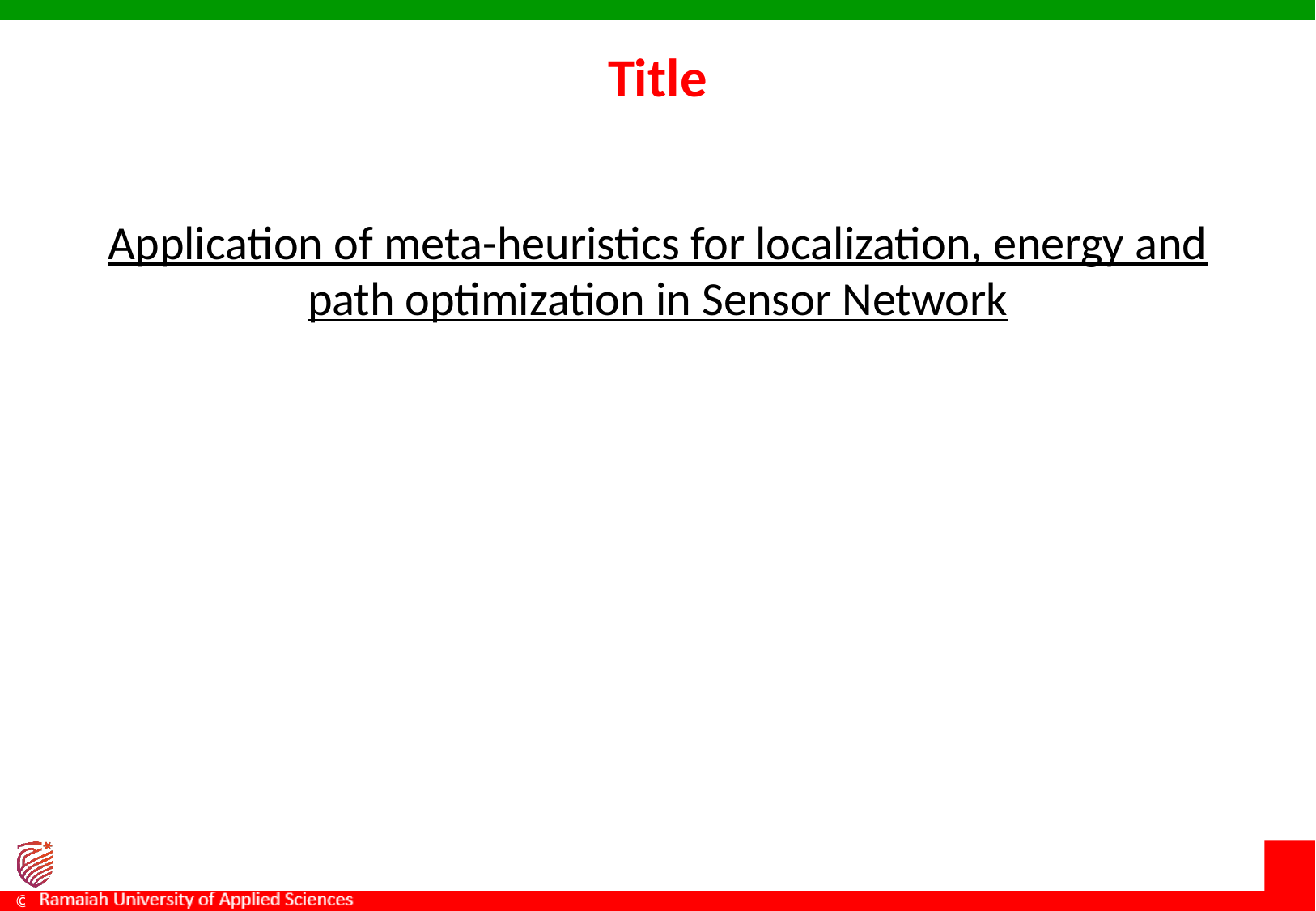

# Title

Application of meta-heuristics for localization, energy and path optimization in Sensor Network